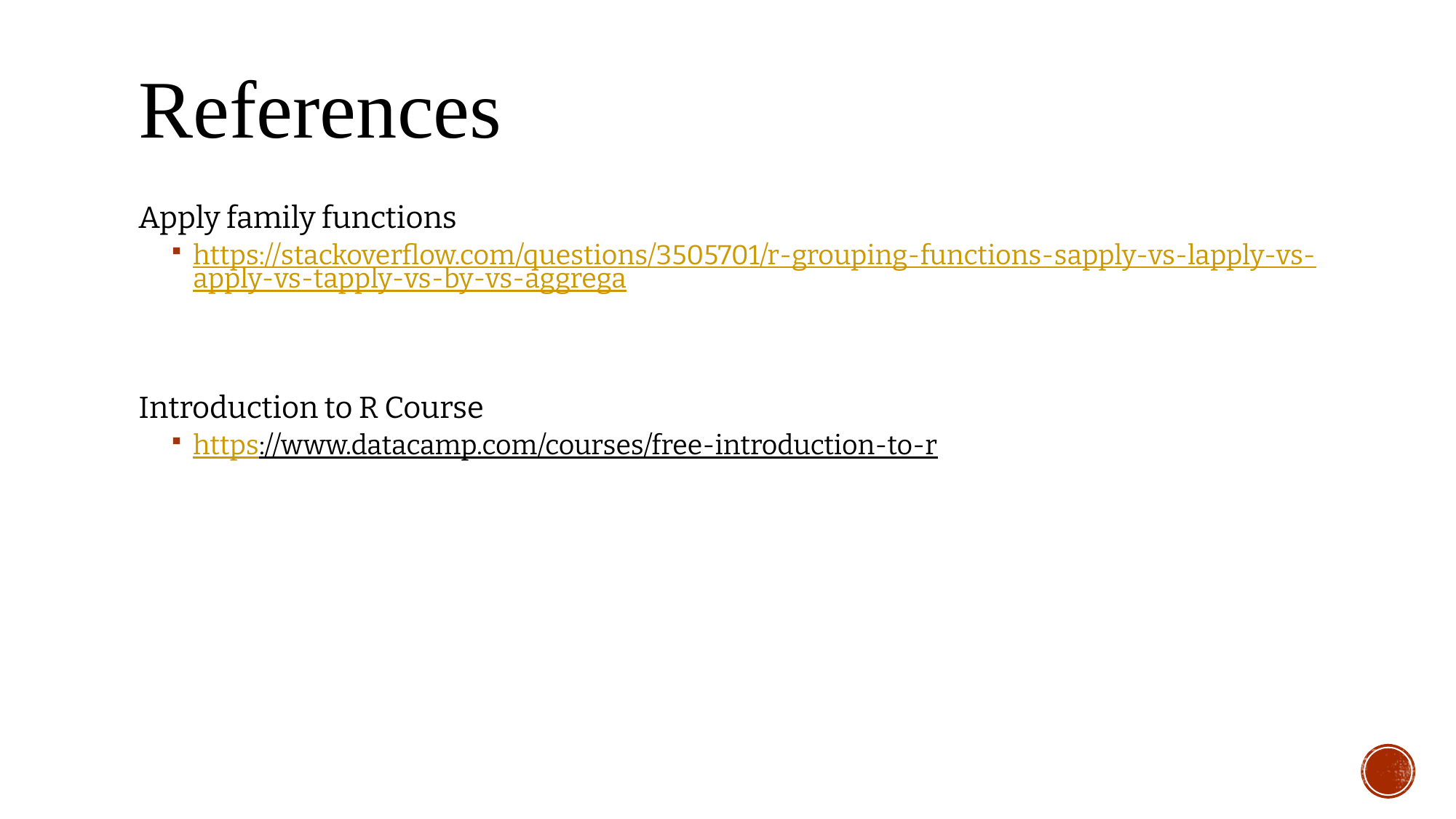

# References
Apply family functions
https://stackoverflow.com/questions/3505701/r-grouping-functions-sapply-vs-lapply-vs-apply-vs-tapply-vs-by-vs-aggrega

Introduction to R Course
https://www.datacamp.com/courses/free-introduction-to-r